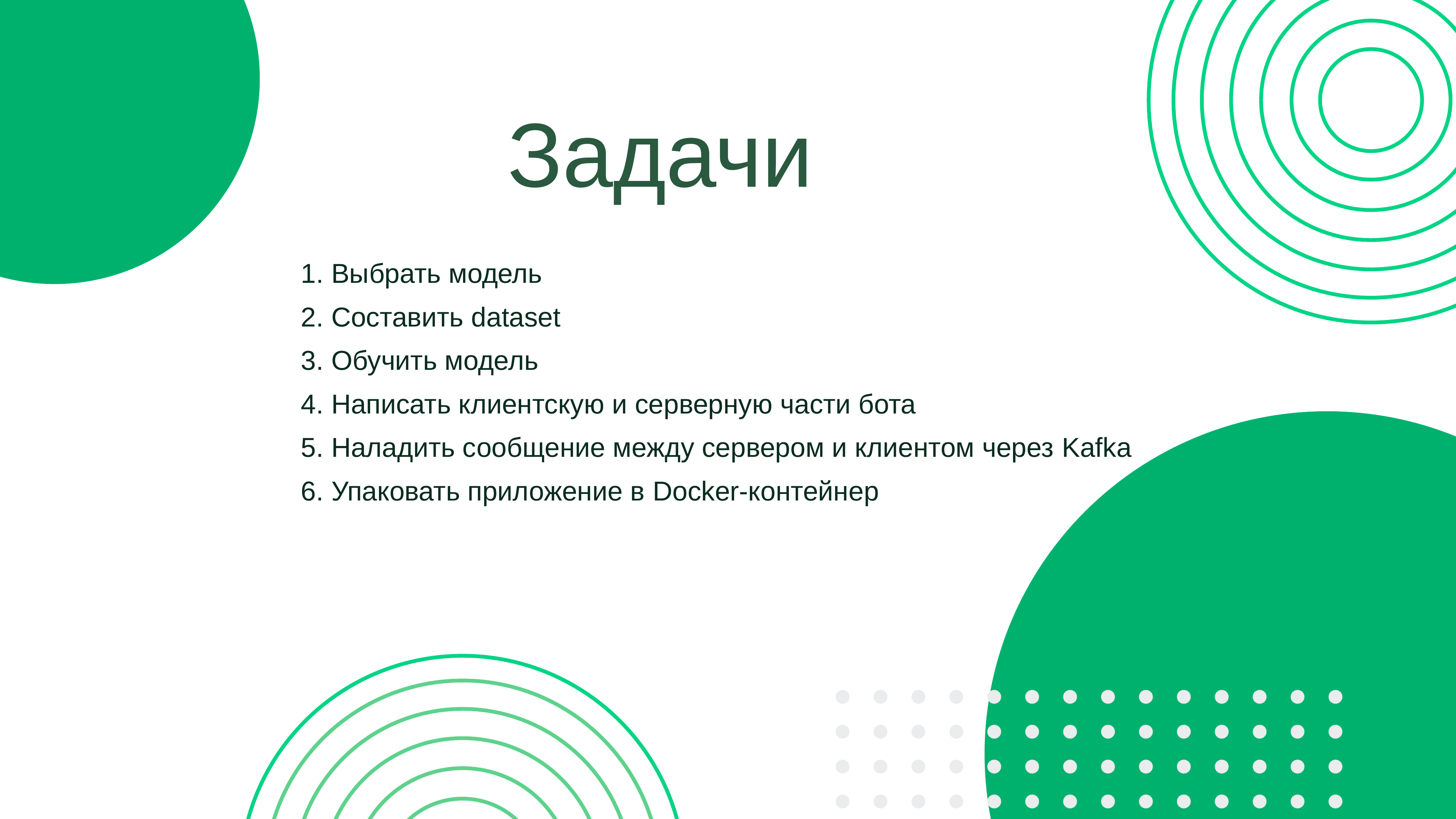

Задачи

1. Выбрать модель
2. Составить dataset
3. Обучить модель
4. Написать клиентскую и серверную части бота
5. Наладить сообщение между сервером и клиентом через Kafka
6. Упаковать приложение в Docker-контейнер